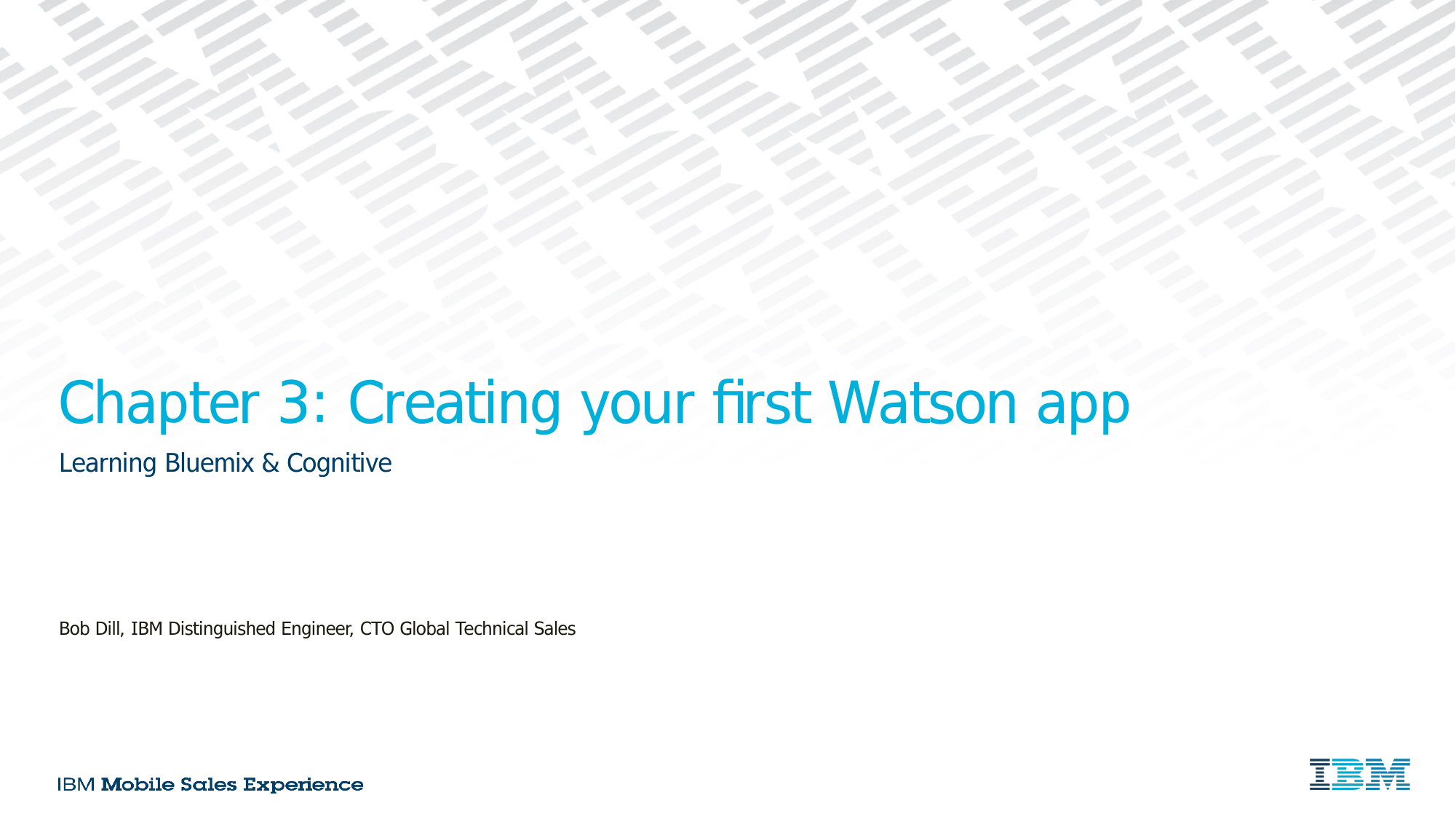

# Chapter 3: Creating your first Watson app
Learning Bluemix & Cognitive
Bob Dill, IBM Distinguished Engineer, CTO Global Technical Sales